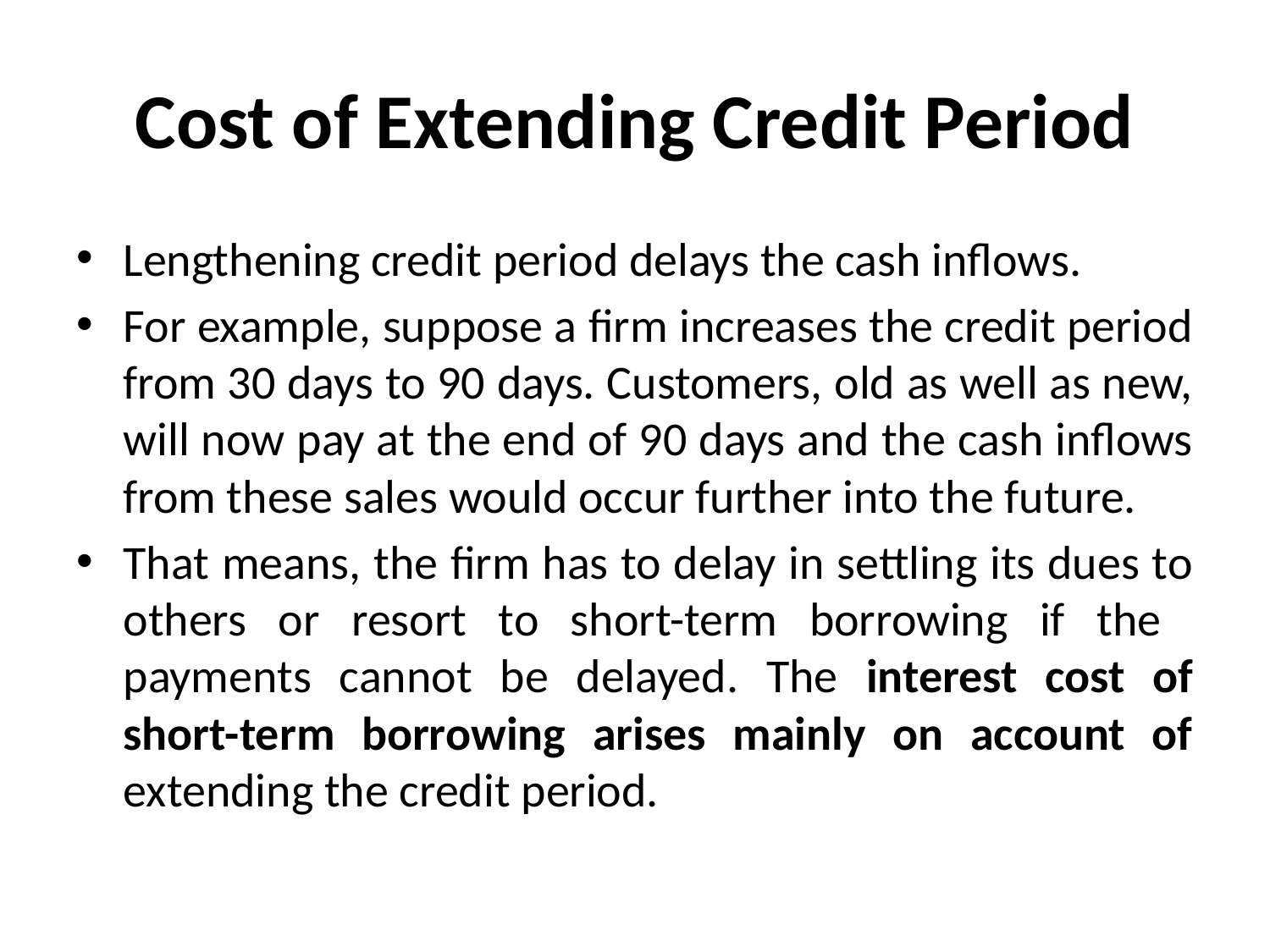

# Cost of Extending Credit Period
Lengthening credit period delays the cash inflows.
For example, suppose a firm increases the credit period from 30 days to 90 days. Customers, old as well as new, will now pay at the end of 90 days and the cash inflows from these sales would occur further into the future.
That means, the firm has to delay in settling its dues to others or resort to short-term borrowing if the  payments cannot be delayed. The interest cost of short-term borrowing arises mainly on account of extending the credit period.